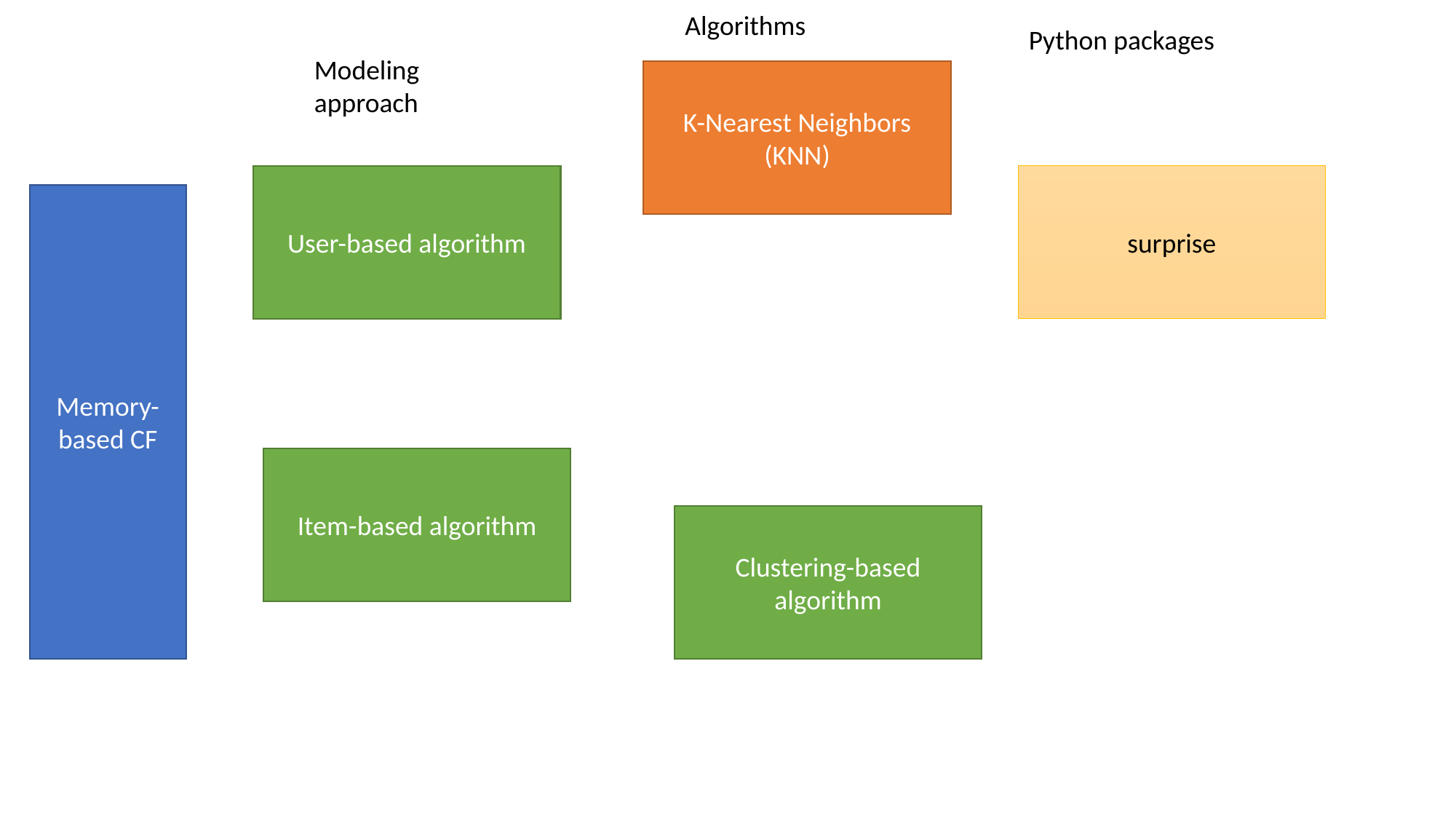

Algorithms
Python packages
Modeling approach
K-Nearest Neighbors (KNN)
User-based algorithm
surprise
Memory-based CF
Item-based algorithm
Clustering-based algorithm